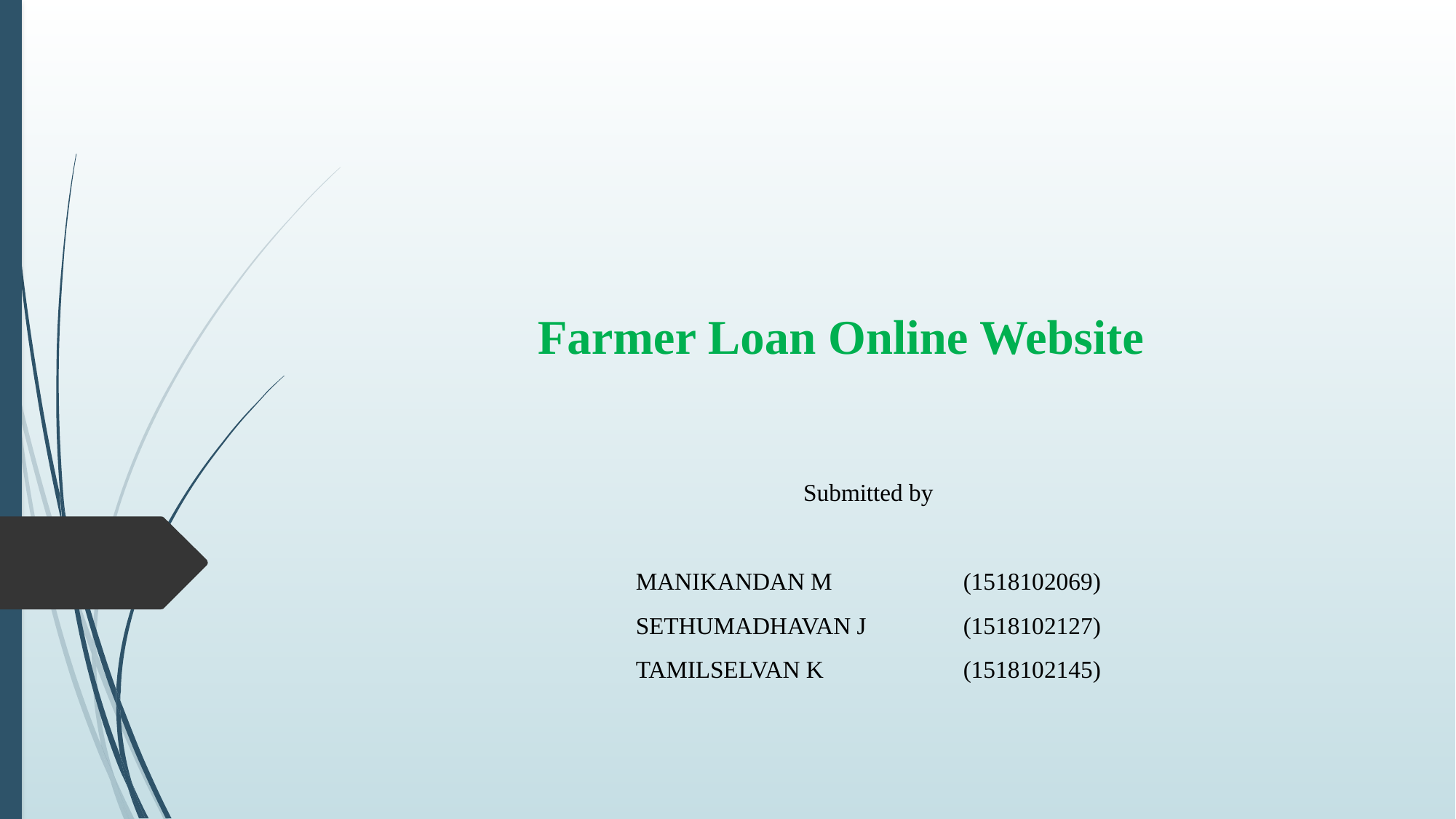

# Farmer Loan Online Website

Submitted by

MANIKANDAN M		(1518102069)
SETHUMADHAVAN J	(1518102127)
TAMILSELVAN K		(1518102145)